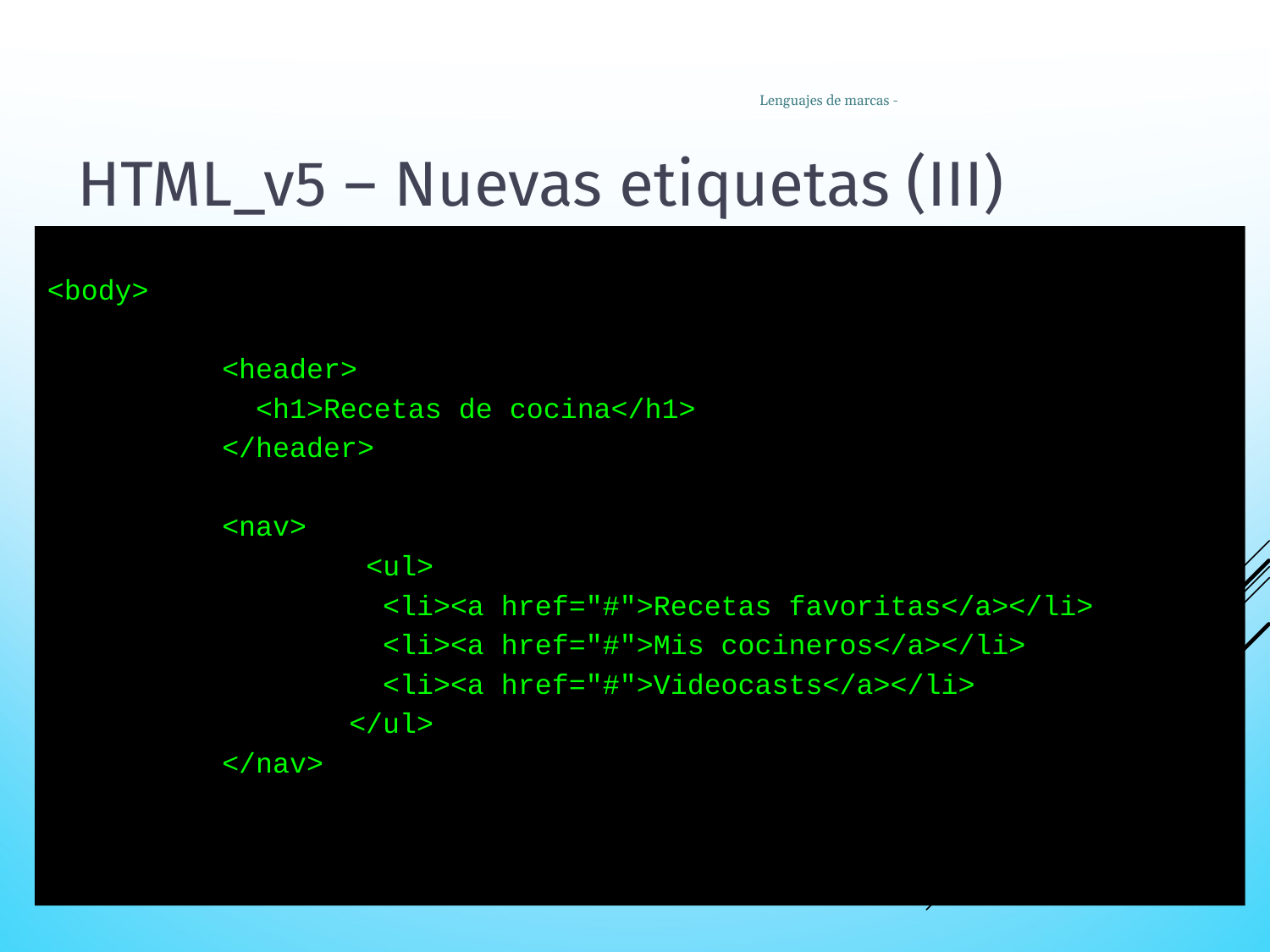

7
Lenguajes de marcas -
HTML_v5 – Nuevas etiquetas (III)

<body>

		<header>
		  <h1>Recetas de cocina</h1>
		</header>

		<nav>
			 <ul>
			  <li><a href="#">Recetas favoritas</a></li>
			  <li><a href="#">Mis cocineros</a></li>
			  <li><a href="#">Videocasts</a></li>
			</ul>
		</nav>